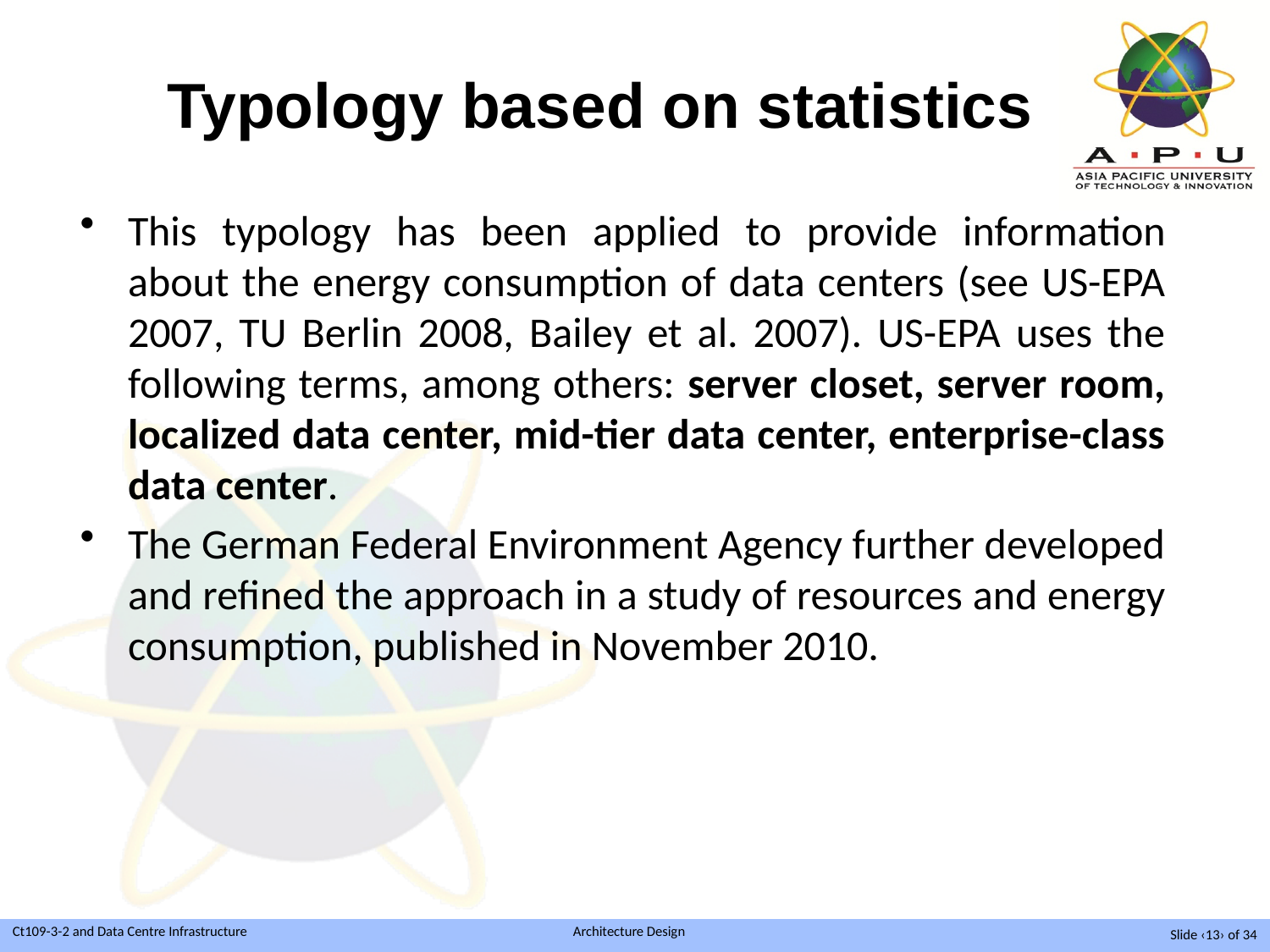

# Typology based on statistics
This typology has been applied to provide information about the energy consumption of data centers (see US-EPA 2007, TU Berlin 2008, Bailey et al. 2007). US-EPA uses the following terms, among others: server closet, server room, localized data center, mid-tier data center, enterprise-class data center.
The German Federal Environment Agency further developed and refined the approach in a study of resources and energy consumption, published in November 2010.
Slide ‹13› of 34